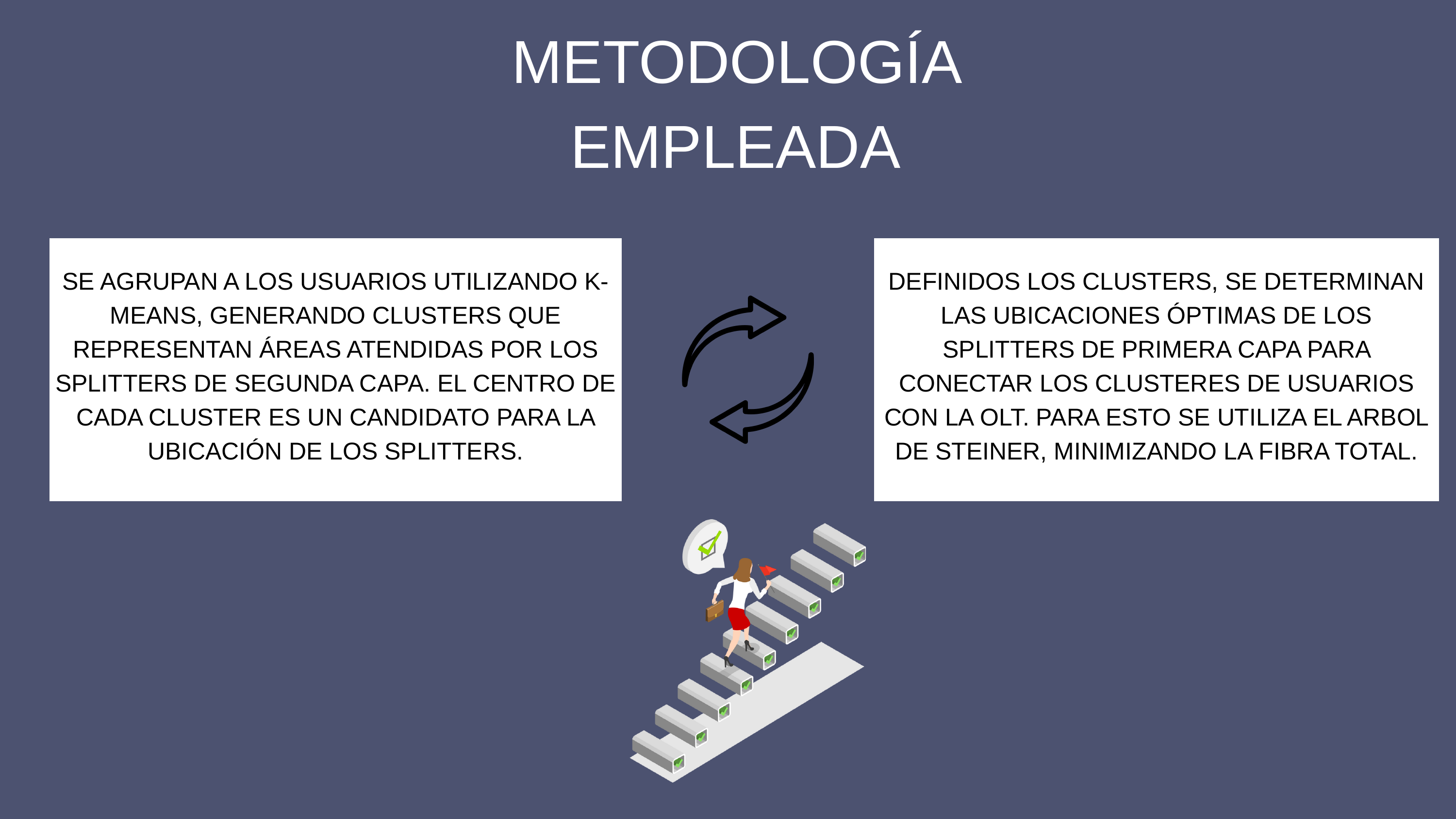

METODOLOGÍA EMPLEADA

SE AGRUPAN A LOS USUARIOS UTILIZANDO K-MEANS, GENERANDO CLUSTERS QUE REPRESENTAN ÁREAS ATENDIDAS POR LOS SPLITTERS DE SEGUNDA CAPA. EL CENTRO DE CADA CLUSTER ES UN CANDIDATO PARA LA UBICACIÓN DE LOS SPLITTERS.

DEFINIDOS LOS CLUSTERS, SE DETERMINAN LAS UBICACIONES ÓPTIMAS DE LOS SPLITTERS DE PRIMERA CAPA PARA CONECTAR LOS CLUSTERES DE USUARIOS CON LA OLT. PARA ESTO SE UTILIZA EL ARBOL DE STEINER, MINIMIZANDO LA FIBRA TOTAL.